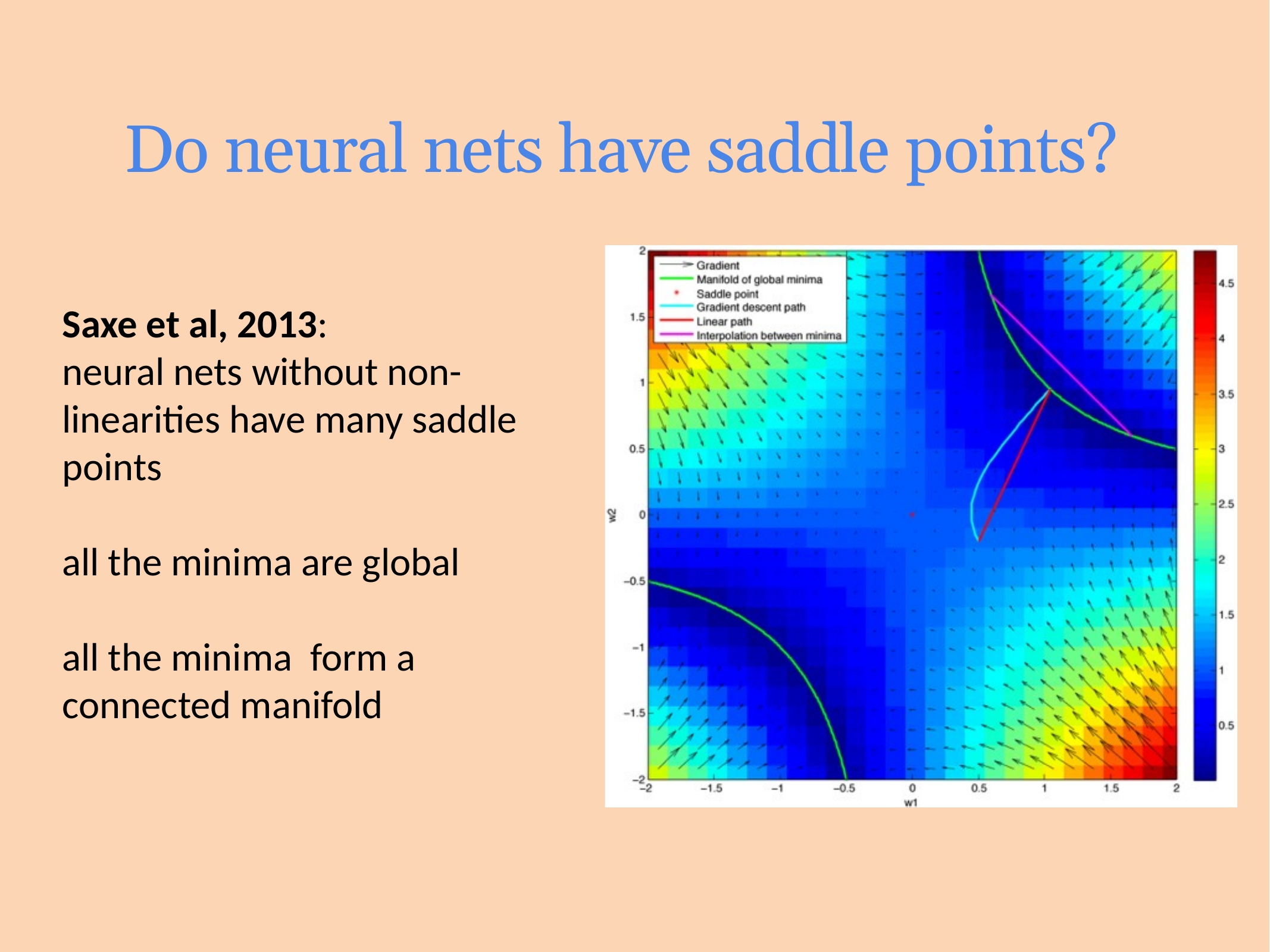

# Do neural nets have saddle points?

Saxe et al, 2013:
neural nets without non-linearities have many saddle  points

all the minima are global

all the minima  form a connected manifold